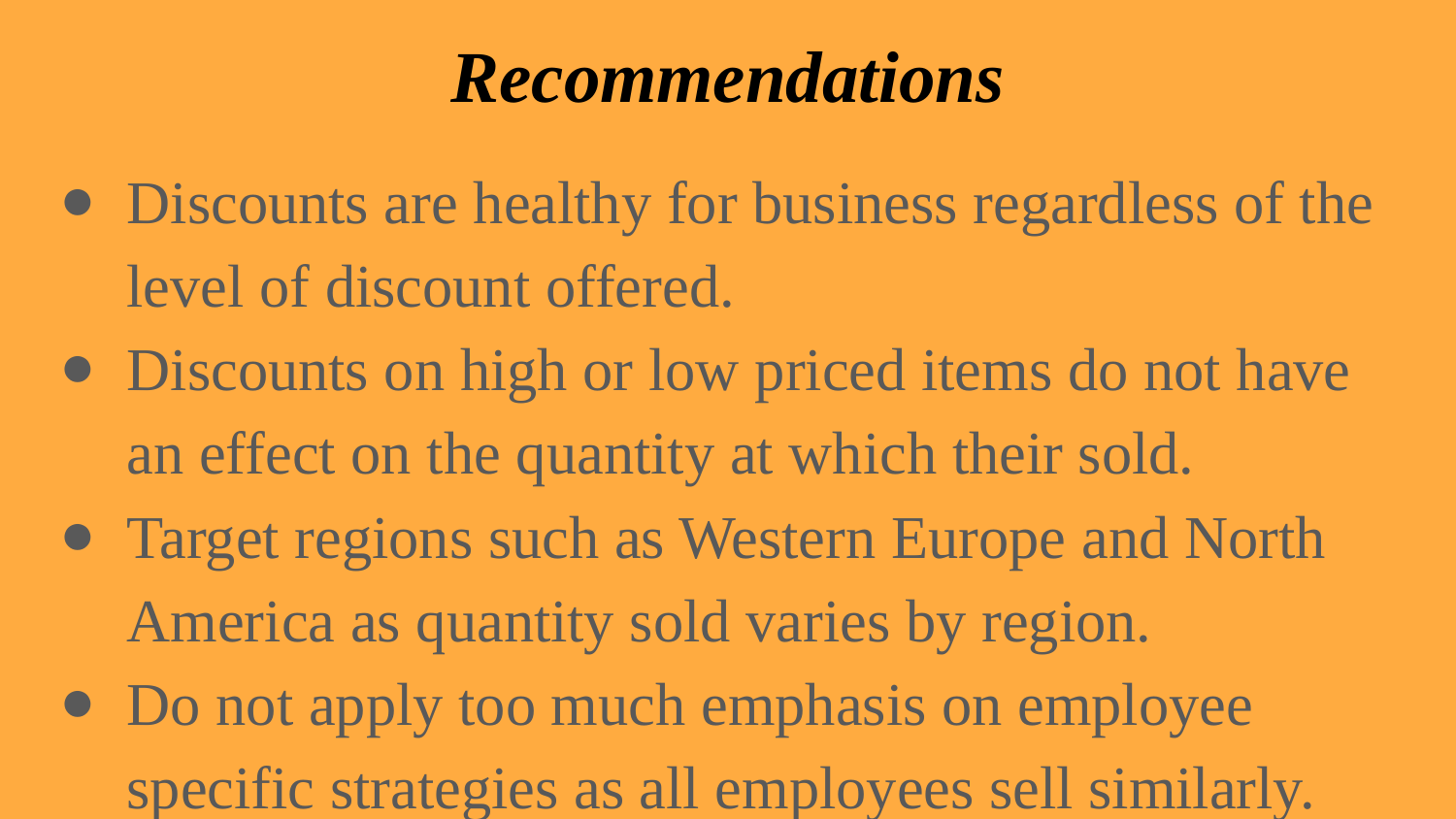

# Recommendations

Discounts are healthy for business regardless of the level of discount offered.
Discounts on high or low priced items do not have an effect on the quantity at which their sold.
Target regions such as Western Europe and North America as quantity sold varies by region.
Do not apply too much emphasis on employee specific strategies as all employees sell similarly.